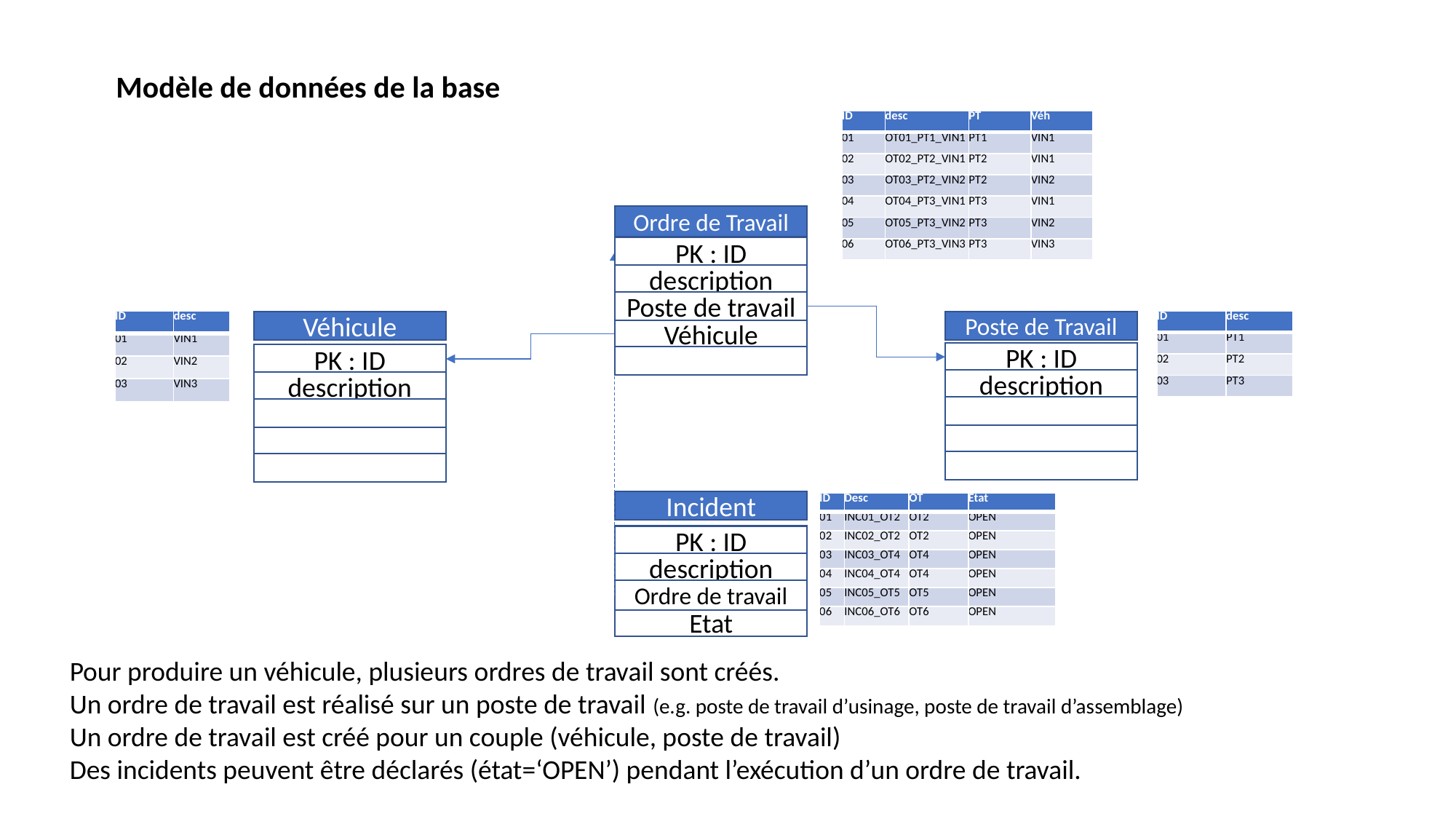

Modèle de données de la base
| ID | desc | PT | Véh |
| --- | --- | --- | --- |
| 01 | OT01\_PT1\_VIN1 | PT1 | VIN1 |
| 02 | OT02\_PT2\_VIN1 | PT2 | VIN1 |
| 03 | OT03\_PT2\_VIN2 | PT2 | VIN2 |
| 04 | OT04\_PT3\_VIN1 | PT3 | VIN1 |
| 05 | OT05\_PT3\_VIN2 | PT3 | VIN2 |
| 06 | OT06\_PT3\_VIN3 | PT3 | VIN3 |
Ordre de Travail
PK : ID
description
Poste de travail
| ID | desc |
| --- | --- |
| 01 | VIN1 |
| 02 | VIN2 |
| 03 | VIN3 |
| ID | desc |
| --- | --- |
| 01 | PT1 |
| 02 | PT2 |
| 03 | PT3 |
Véhicule
Poste de Travail
Véhicule
PK : ID
PK : ID

description
description

Incident
| ID | Desc | OT | Etat |
| --- | --- | --- | --- |
| 01 | INC01\_OT2 | OT2 | OPEN |
| 02 | INC02\_OT2 | OT2 | OPEN |
| 03 | INC03\_OT4 | OT4 | OPEN |
| 04 | INC04\_OT4 | OT4 | OPEN |
| 05 | INC05\_OT5 | OT5 | OPEN |
| 06 | INC06\_OT6 | OT6 | OPEN |
PK : ID
description
Ordre de travail
Etat
Pour produire un véhicule, plusieurs ordres de travail sont créés.
Un ordre de travail est réalisé sur un poste de travail (e.g. poste de travail d’usinage, poste de travail d’assemblage)
Un ordre de travail est créé pour un couple (véhicule, poste de travail)
Des incidents peuvent être déclarés (état=‘OPEN’) pendant l’exécution d’un ordre de travail.